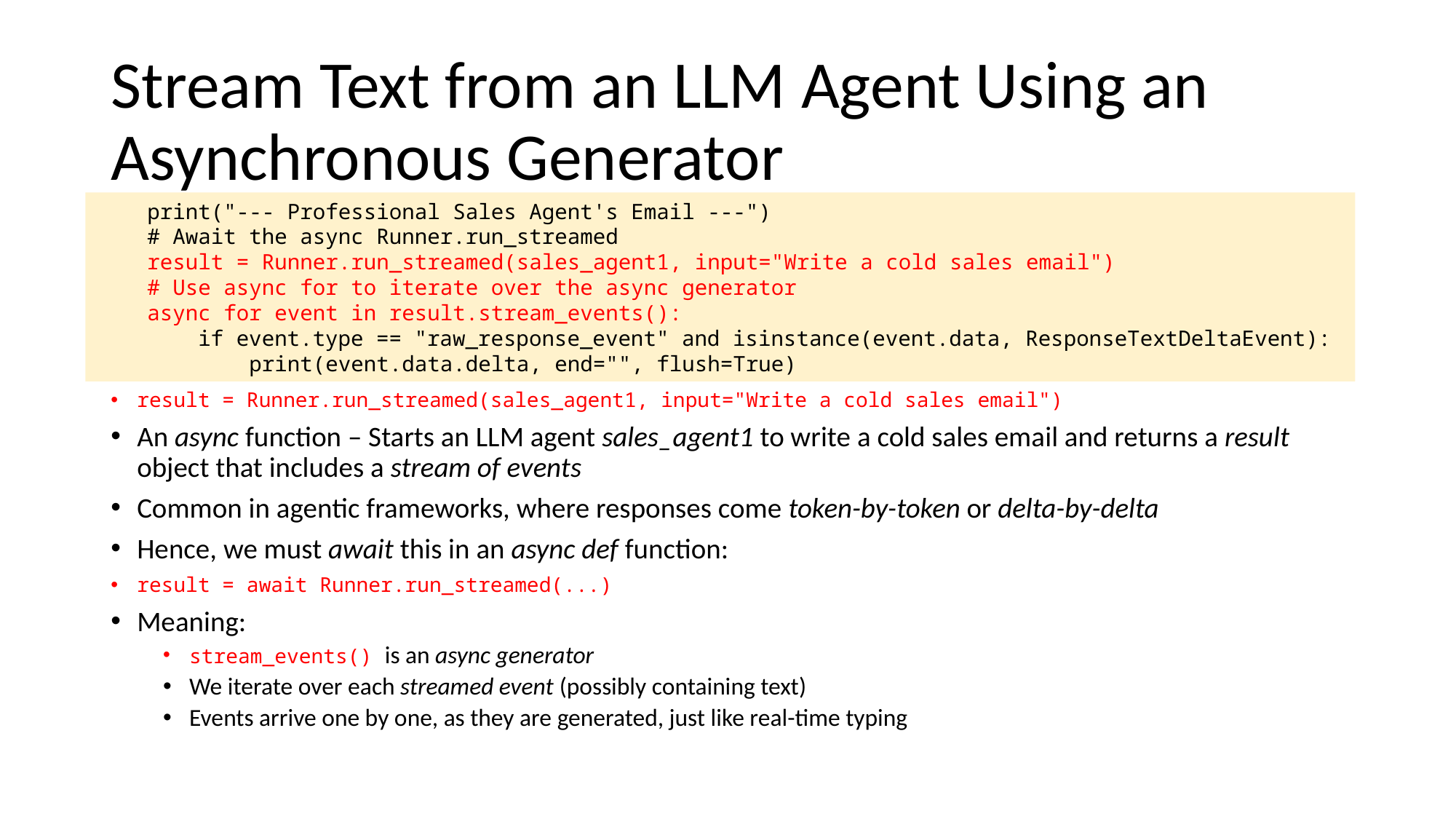

# Stream Text from an LLM Agent Using an Asynchronous Generator
    print("--- Professional Sales Agent's Email ---")
    # Await the async Runner.run_streamed
    result = Runner.run_streamed(sales_agent1, input="Write a cold sales email")
    # Use async for to iterate over the async generator
    async for event in result.stream_events():
        if event.type == "raw_response_event" and isinstance(event.data, ResponseTextDeltaEvent):
            print(event.data.delta, end="", flush=True)

result = Runner.run_streamed(sales_agent1, input="Write a cold sales email")
An async function – Starts an LLM agent sales_agent1 to write a cold sales email and returns a result object that includes a stream of events
Common in agentic frameworks, where responses come token-by-token or delta-by-delta
Hence, we must await this in an async def function:
result = await Runner.run_streamed(...)
Meaning:
stream_events() is an async generator
We iterate over each streamed event (possibly containing text)
Events arrive one by one, as they are generated, just like real-time typing